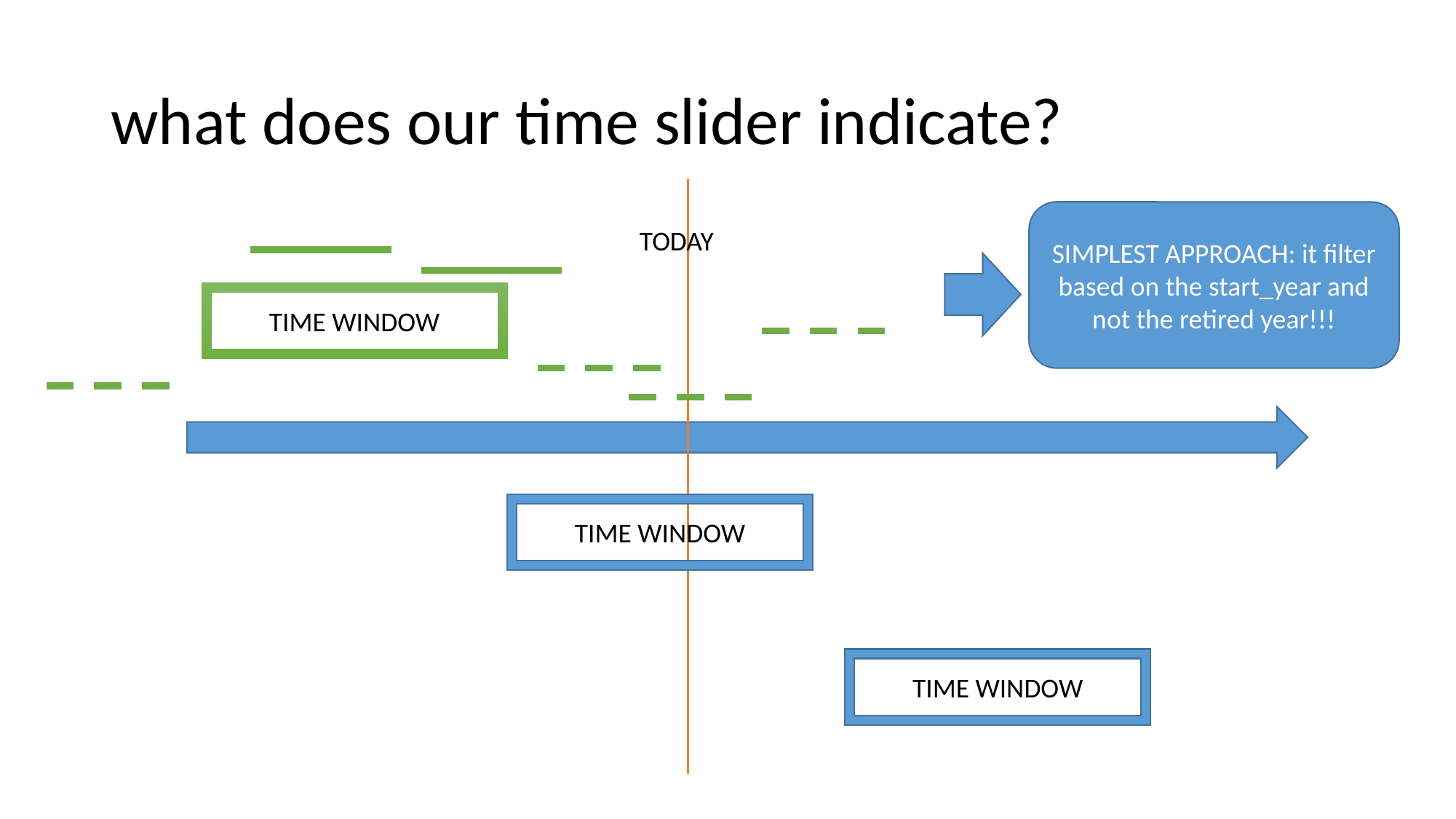

# what does our time slider indicate?
SIMPLEST APPROACH: it filter based on the start_year and not the retired year!!!
TODAY

TIME WINDOW

TIME WINDOW
TIME WINDOW